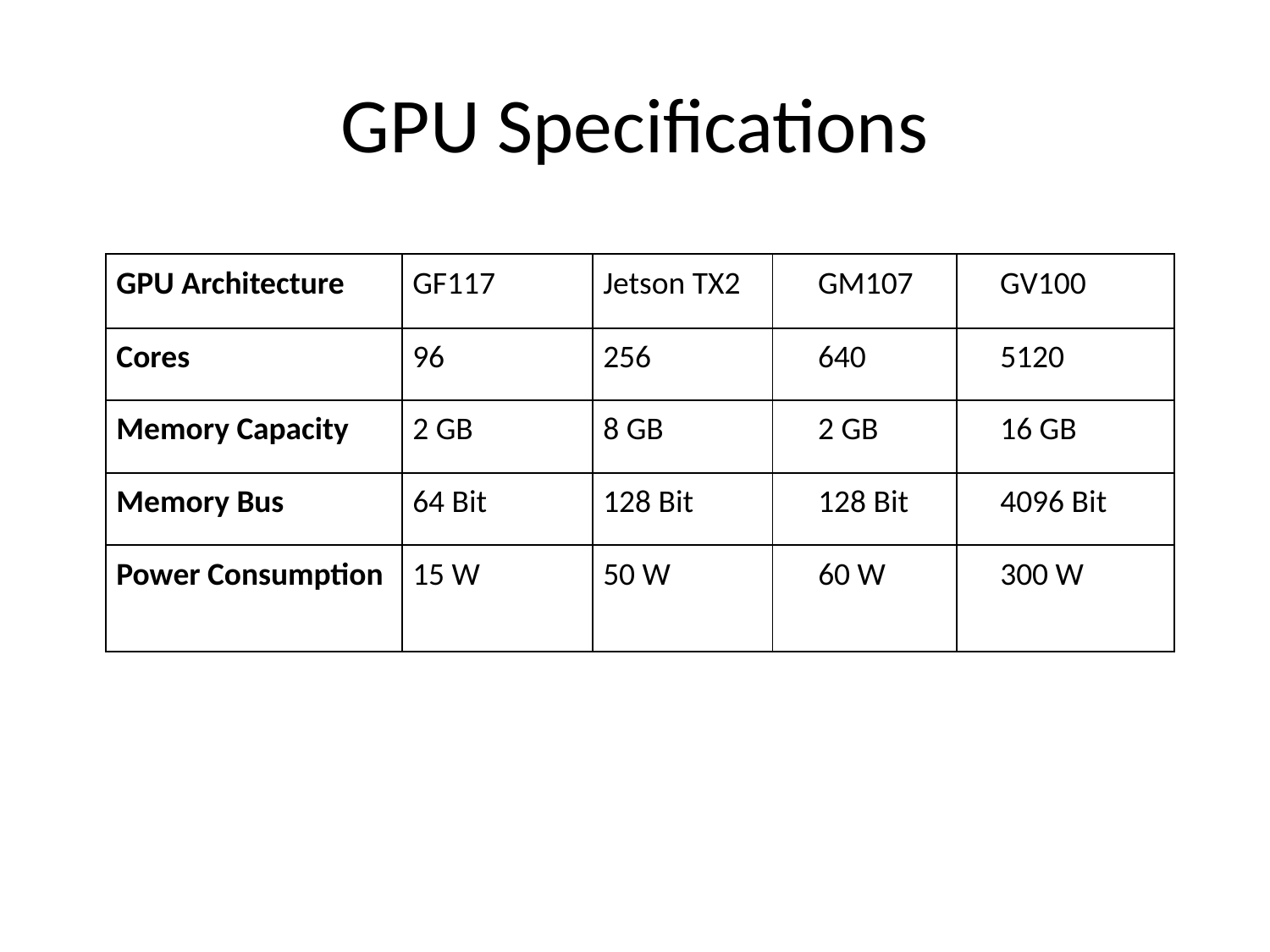

# GPU Specifications
| GPU Architecture | GF117 | Jetson TX2 | GM107 | GV100 |
| --- | --- | --- | --- | --- |
| Cores | 96 | 256 | 640 | 5120 |
| Memory Capacity | 2 GB | 8 GB | 2 GB | 16 GB |
| Memory Bus | 64 Bit | 128 Bit | 128 Bit | 4096 Bit |
| Power Consumption | 15 W | 50 W | 60 W | 300 W |